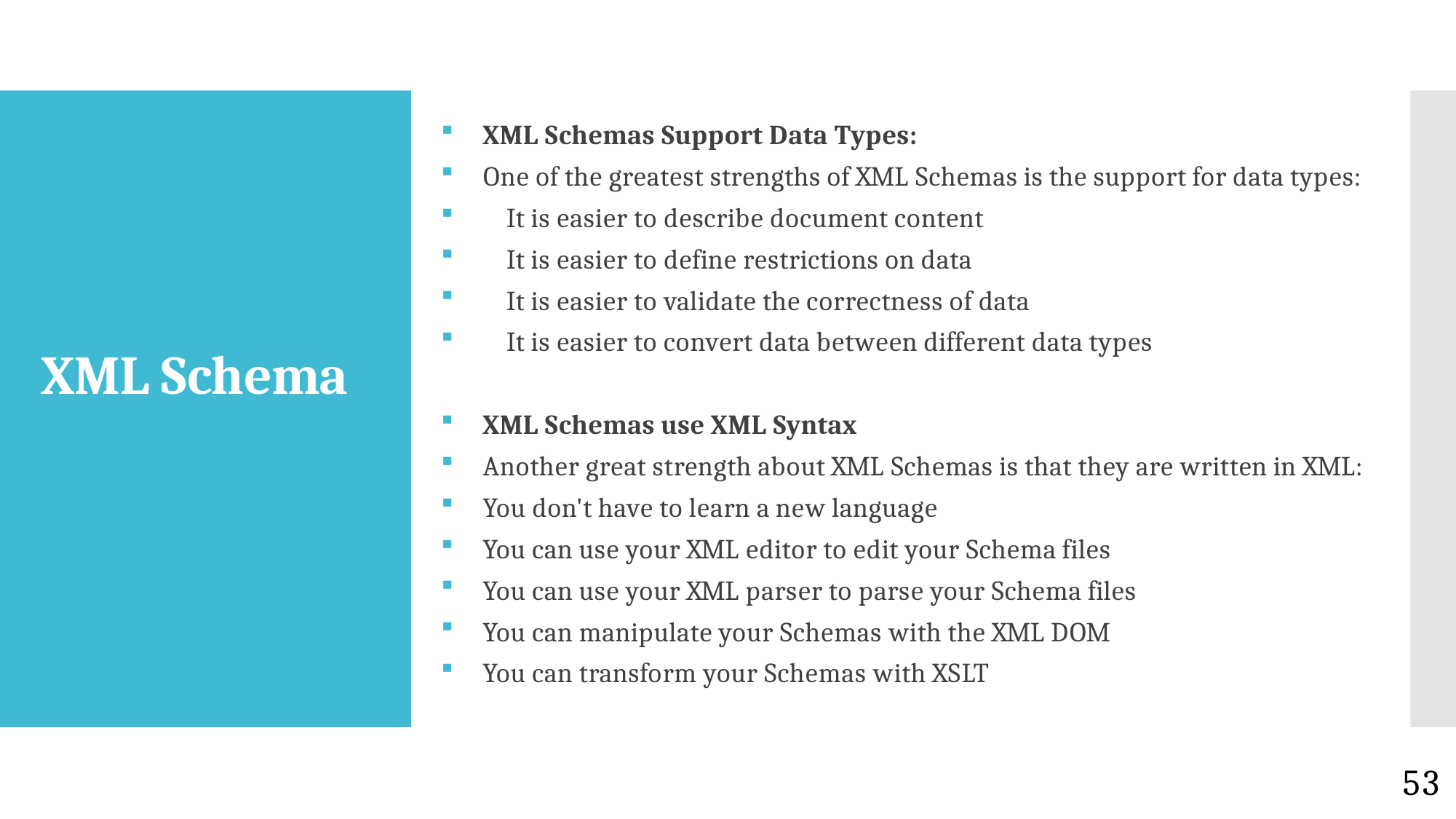

XML Schemas Support Data Types:
One of the greatest strengths of XML Schemas is the support for data types:
    It is easier to describe document content
    It is easier to define restrictions on data
    It is easier to validate the correctness of data
    It is easier to convert data between different data types

XML Schemas use XML Syntax
Another great strength about XML Schemas is that they are written in XML:
You don't have to learn a new language
You can use your XML editor to edit your Schema files
You can use your XML parser to parse your Schema files
You can manipulate your Schemas with the XML DOM
You can transform your Schemas with XSLT

# XML Schema
53